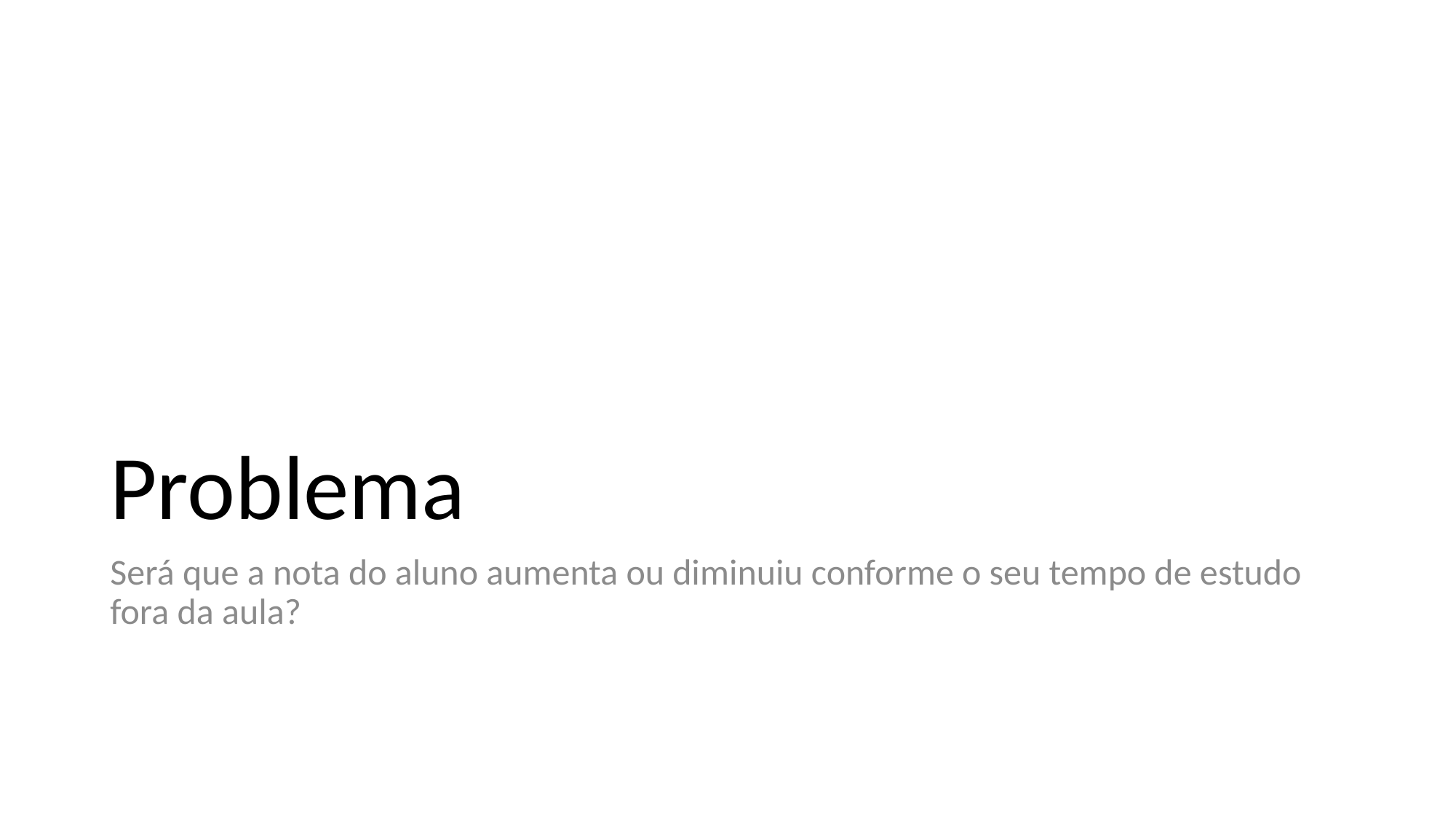

# Problema
Será que a nota do aluno aumenta ou diminuiu conforme o seu tempo de estudo fora da aula?